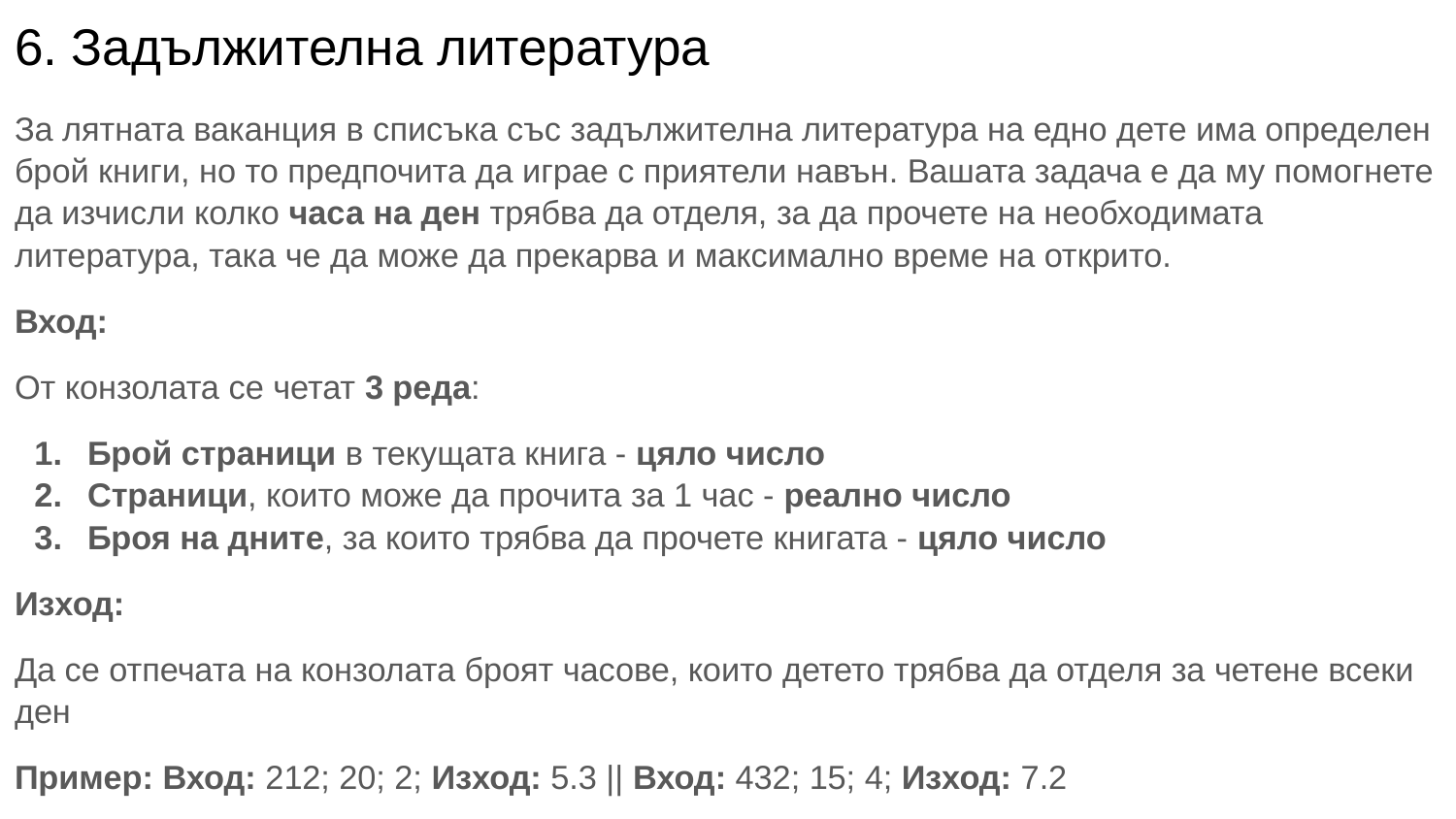

# 6. Задължителна литература
За лятната ваканция в списъка със задължителна литература на едно дете има определен брой книги, но то предпочита да играе с приятели навън. Вашата задача е да му помогнете да изчисли колко часа на ден трябва да отделя, за да прочете на необходимата литература, така че да може да прекарва и максимално време на открито.
Вход:
От конзолата се четат 3 реда:
Брой страници в текущата книга - цяло число
Страници, които може да прочита за 1 час - реално число
Броя на дните, за които трябва да прочете книгата - цяло число
Изход:
Да се отпечата на конзолата броят часове, които детето трябва да отделя за четене всеки ден
Пример: Вход: 212; 20; 2; Изход: 5.3 || Вход: 432; 15; 4; Изход: 7.2